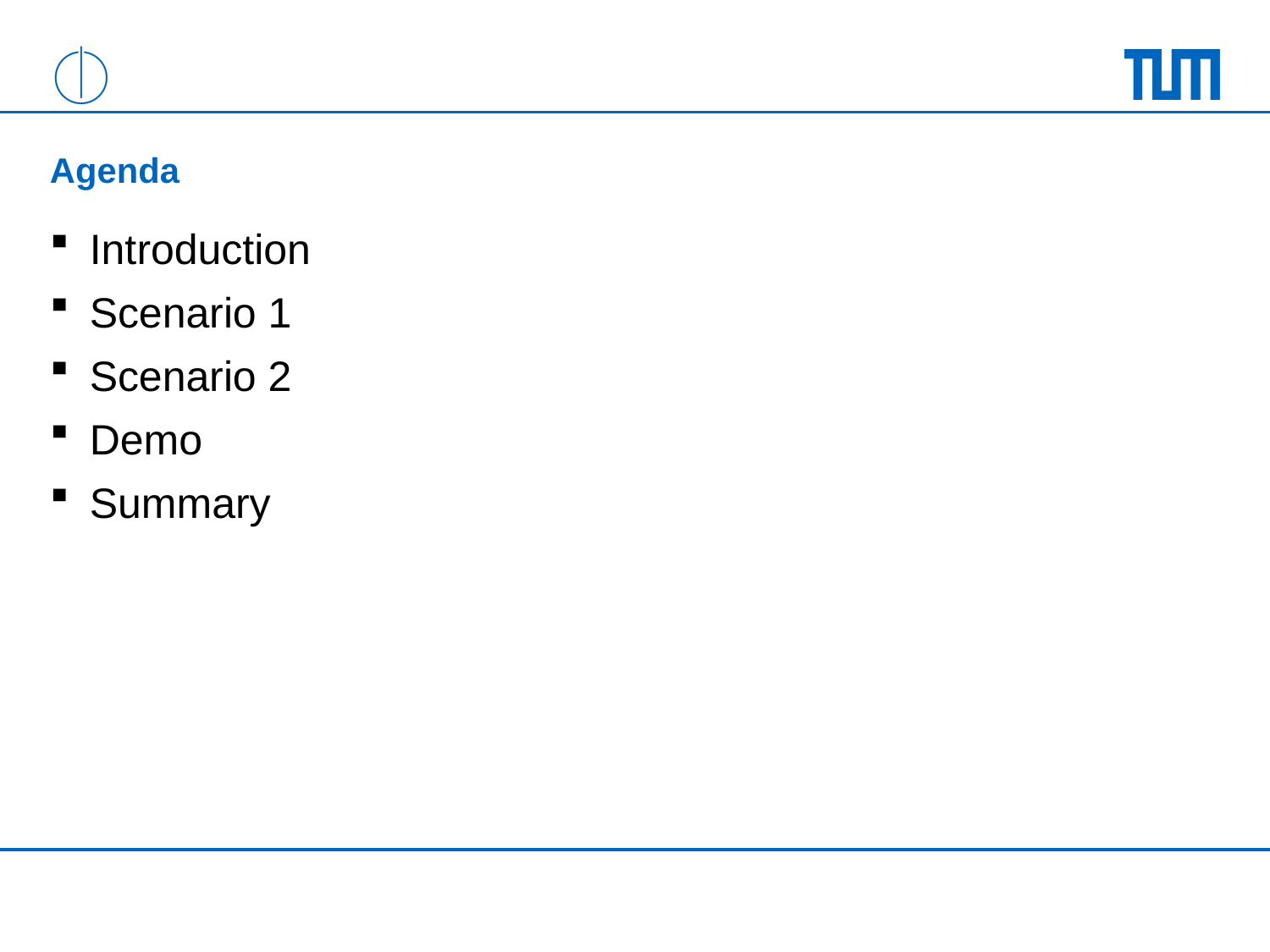

# Agenda
Introduction
Scenario 1
Scenario 2
Demo
Summary